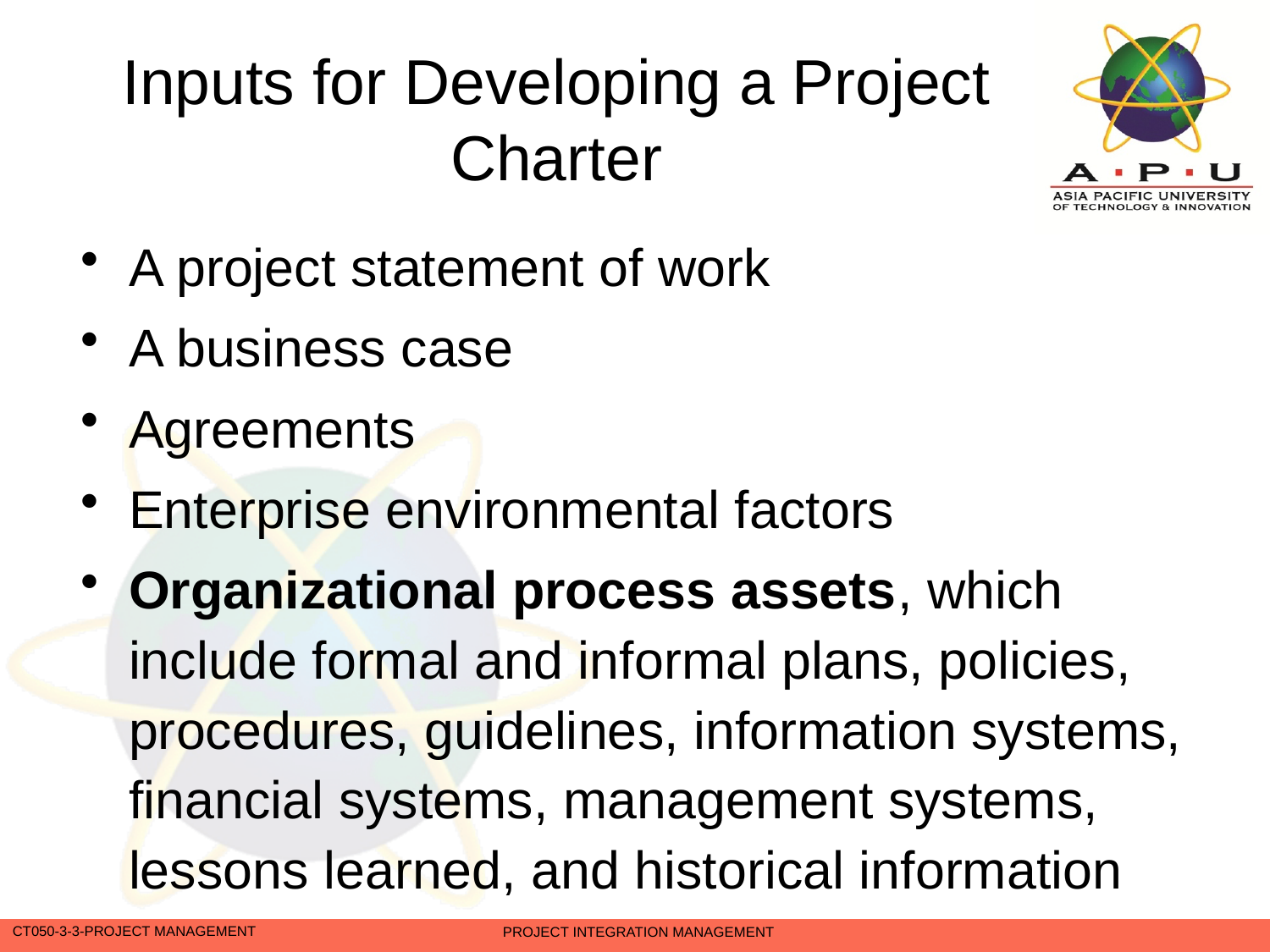

# Inputs for Developing a Project Charter
A project statement of work
A business case
Agreements
Enterprise environmental factors
Organizational process assets, which include formal and informal plans, policies, procedures, guidelines, information systems, financial systems, management systems, lessons learned, and historical information